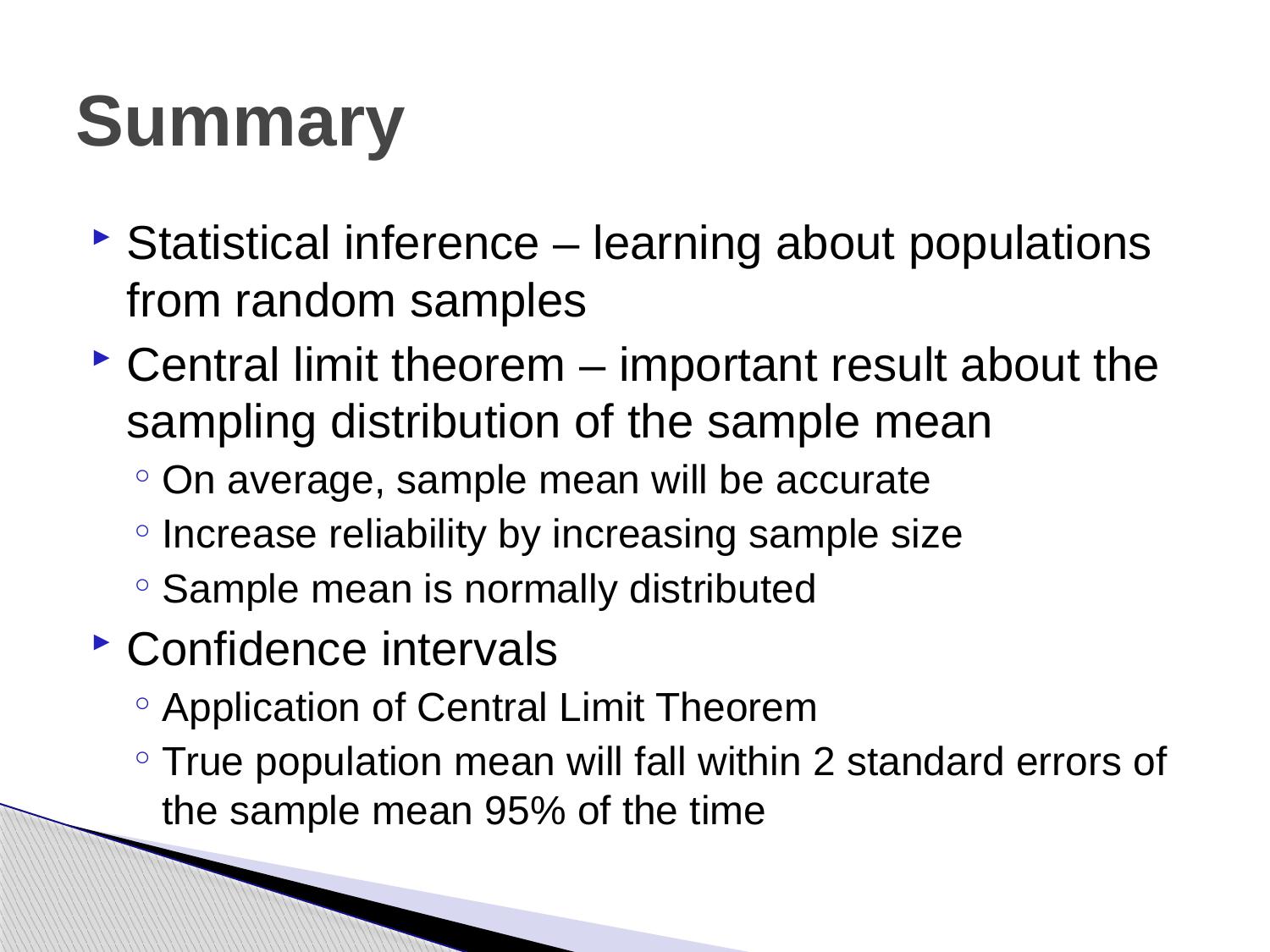

# Summary
Statistical inference – learning about populations from random samples
Central limit theorem – important result about the sampling distribution of the sample mean
On average, sample mean will be accurate
Increase reliability by increasing sample size
Sample mean is normally distributed
Confidence intervals
Application of Central Limit Theorem
True population mean will fall within 2 standard errors of the sample mean 95% of the time